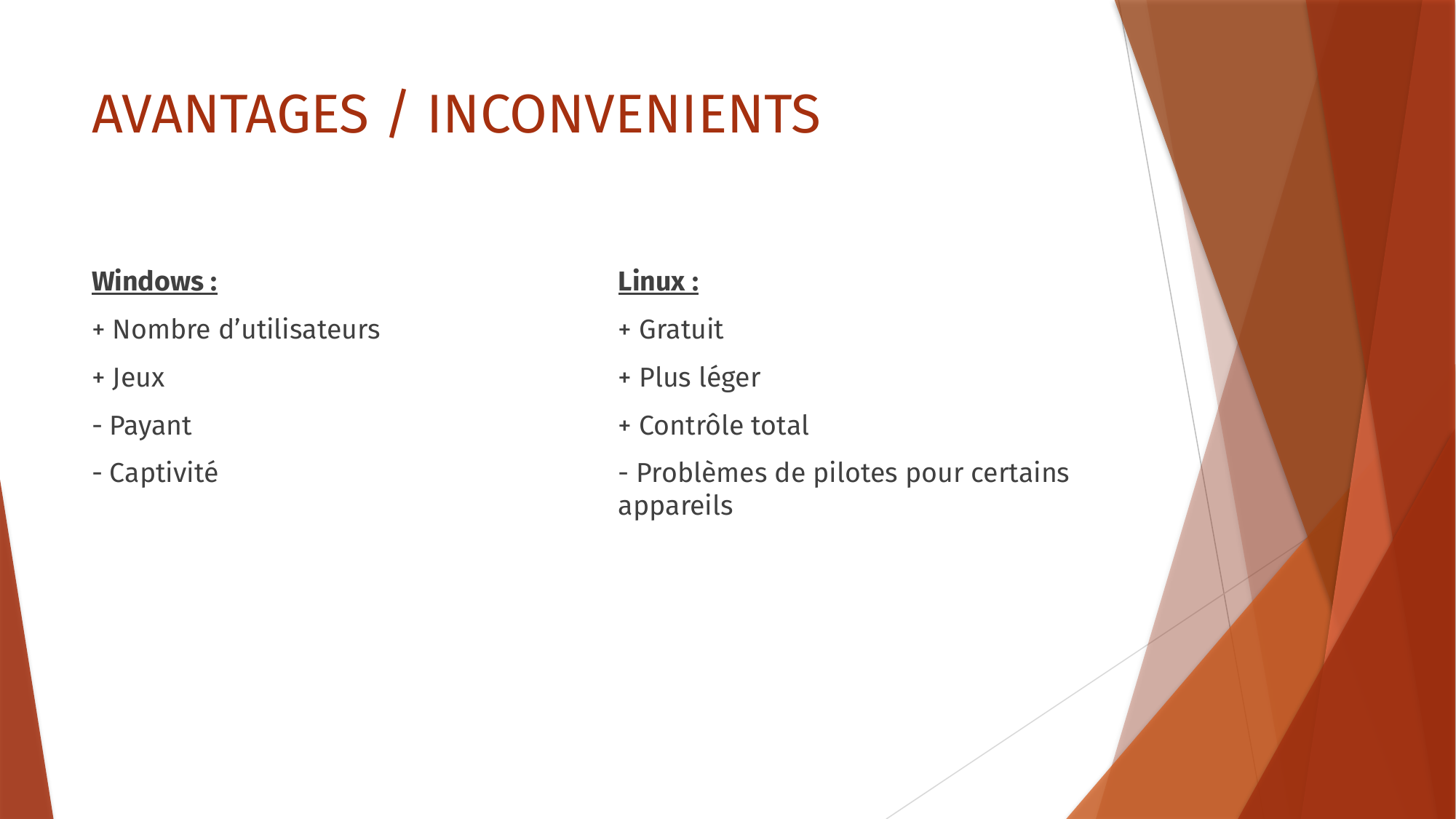

# AVANTAGES / INCONVENIENTS
Windows :
+ Nombre d’utilisateurs
+ Jeux
- Payant
- Captivité

Linux :
+ Gratuit
+ Plus léger
+ Contrôle total
- Problèmes de pilotes pour certains appareils